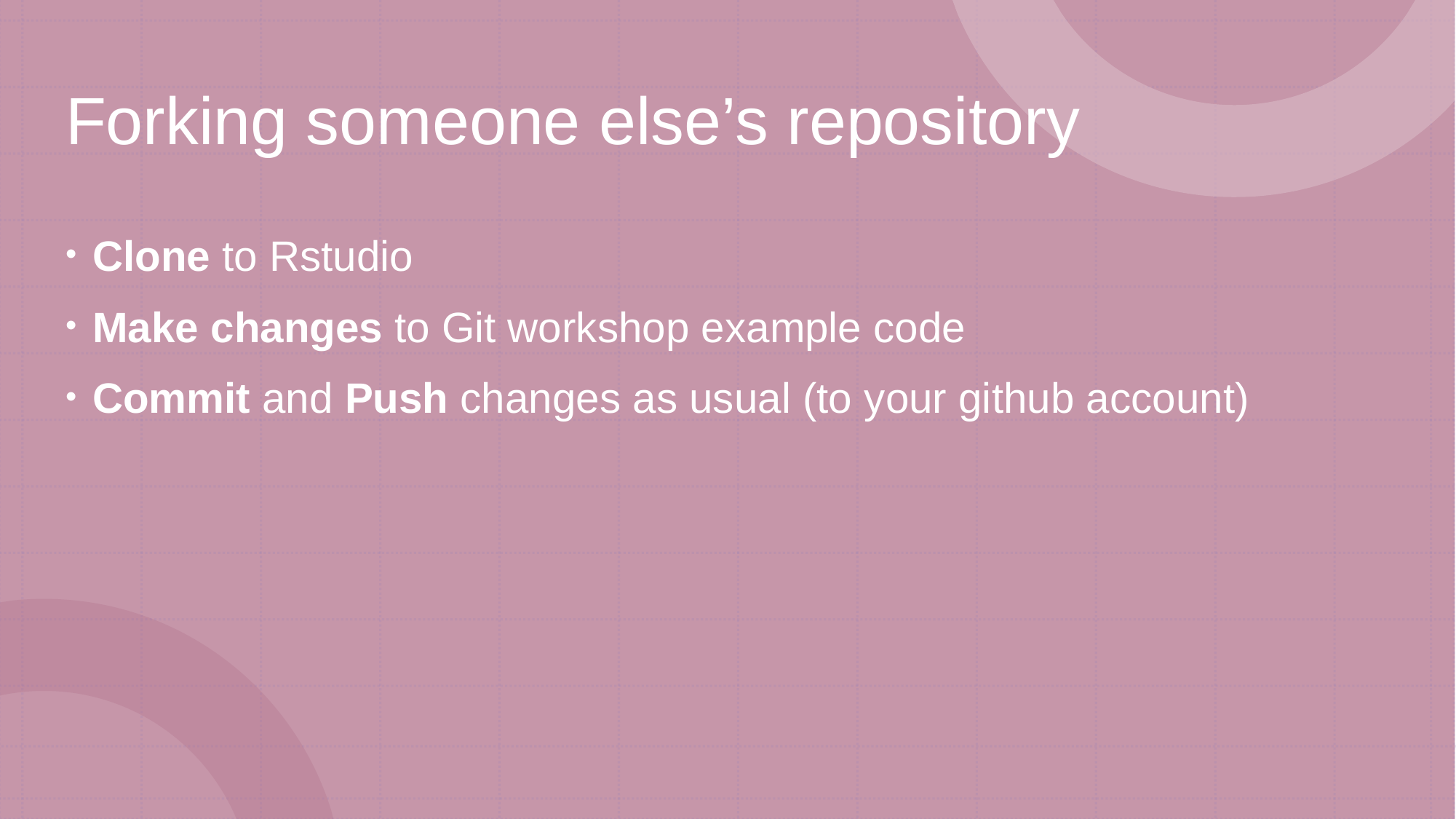

# Forking someone else’s repository
Clone to Rstudio
Make changes to Git workshop example code
Commit and Push changes as usual (to your github account)